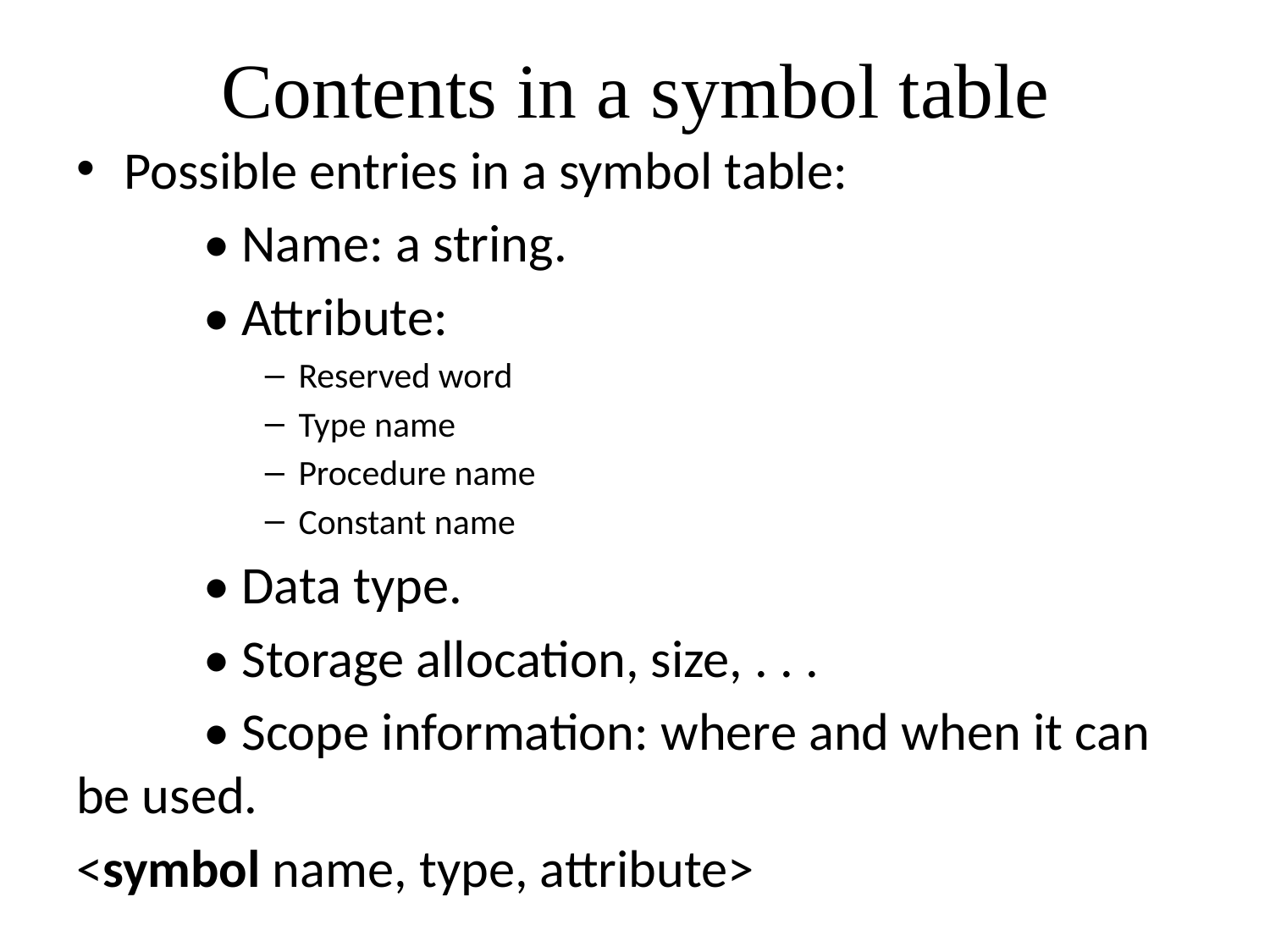

# Contents in a symbol table
Possible entries in a symbol table:
	• Name: a string.
	• Attribute:
Reserved word
Type name
Procedure name
Constant name
	• Data type.
	• Storage allocation, size, . . .
	• Scope information: where and when it can be used.
<symbol name, type, attribute>